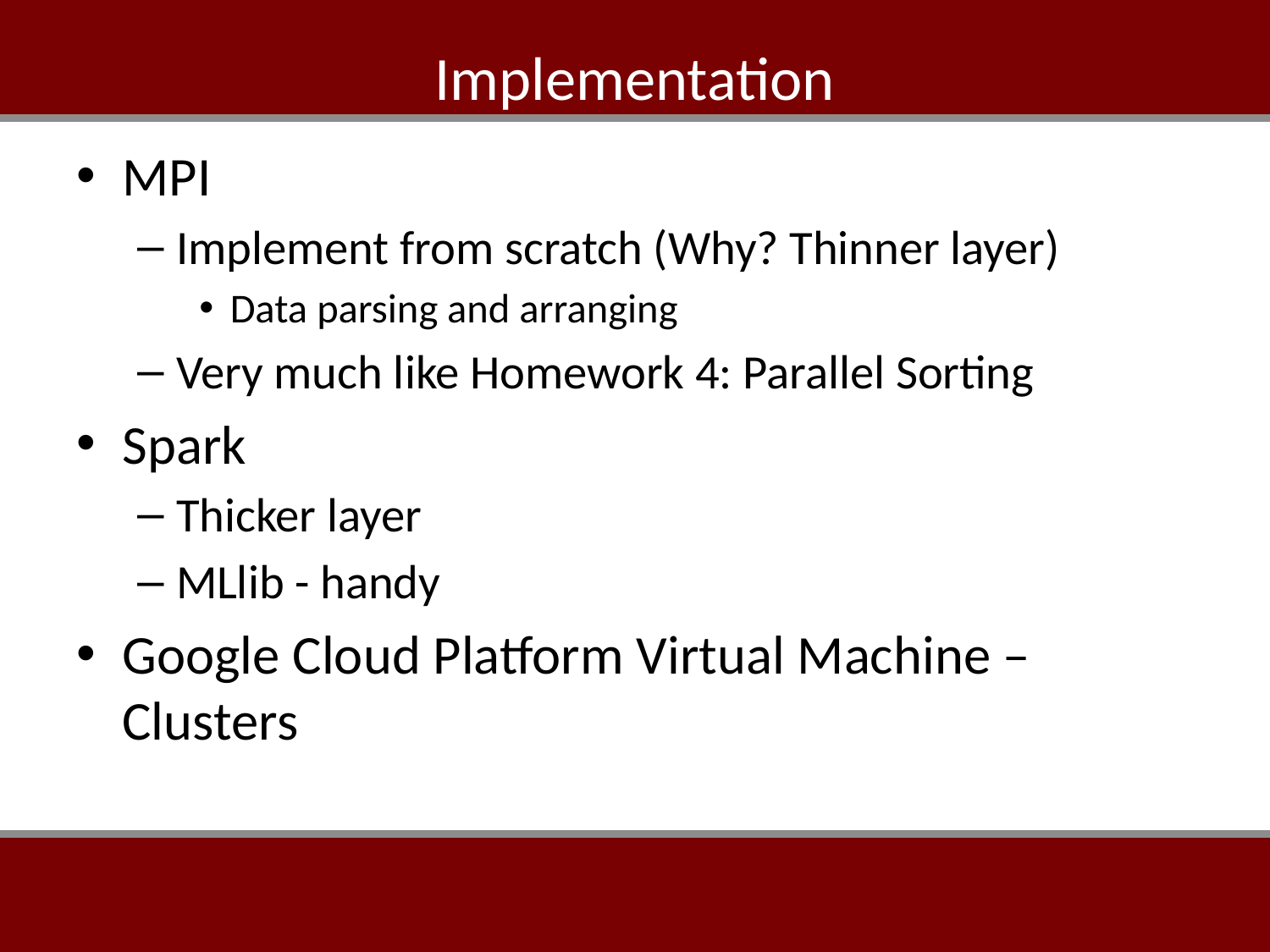

# Implementation
MPI
Implement from scratch (Why? Thinner layer)
Data parsing and arranging
Very much like Homework 4: Parallel Sorting
Spark
Thicker layer
MLlib - handy
Google Cloud Platform Virtual Machine – Clusters